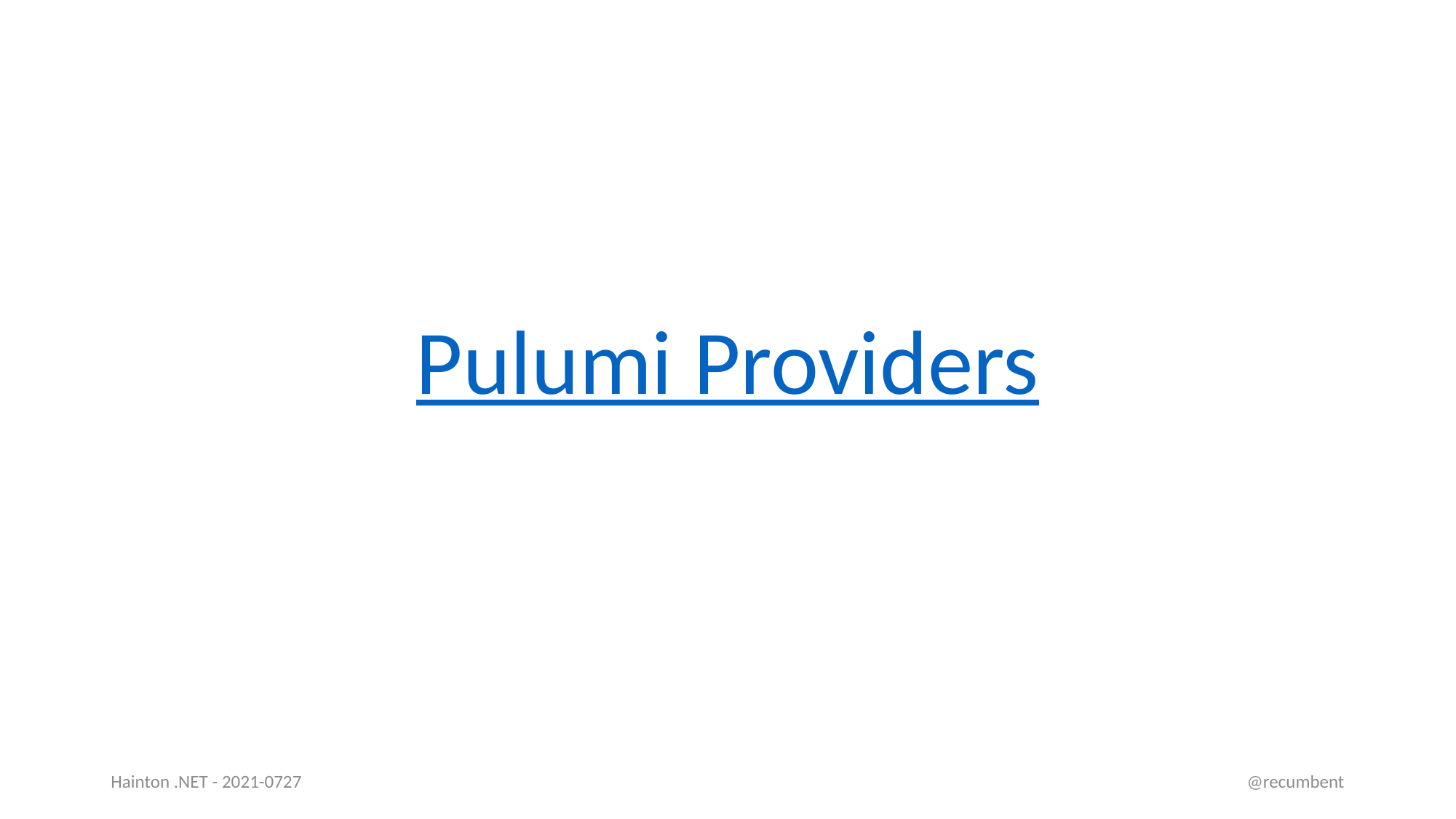

# Pulumi Providers

Hainton .NET - 2021-0727
@recumbent